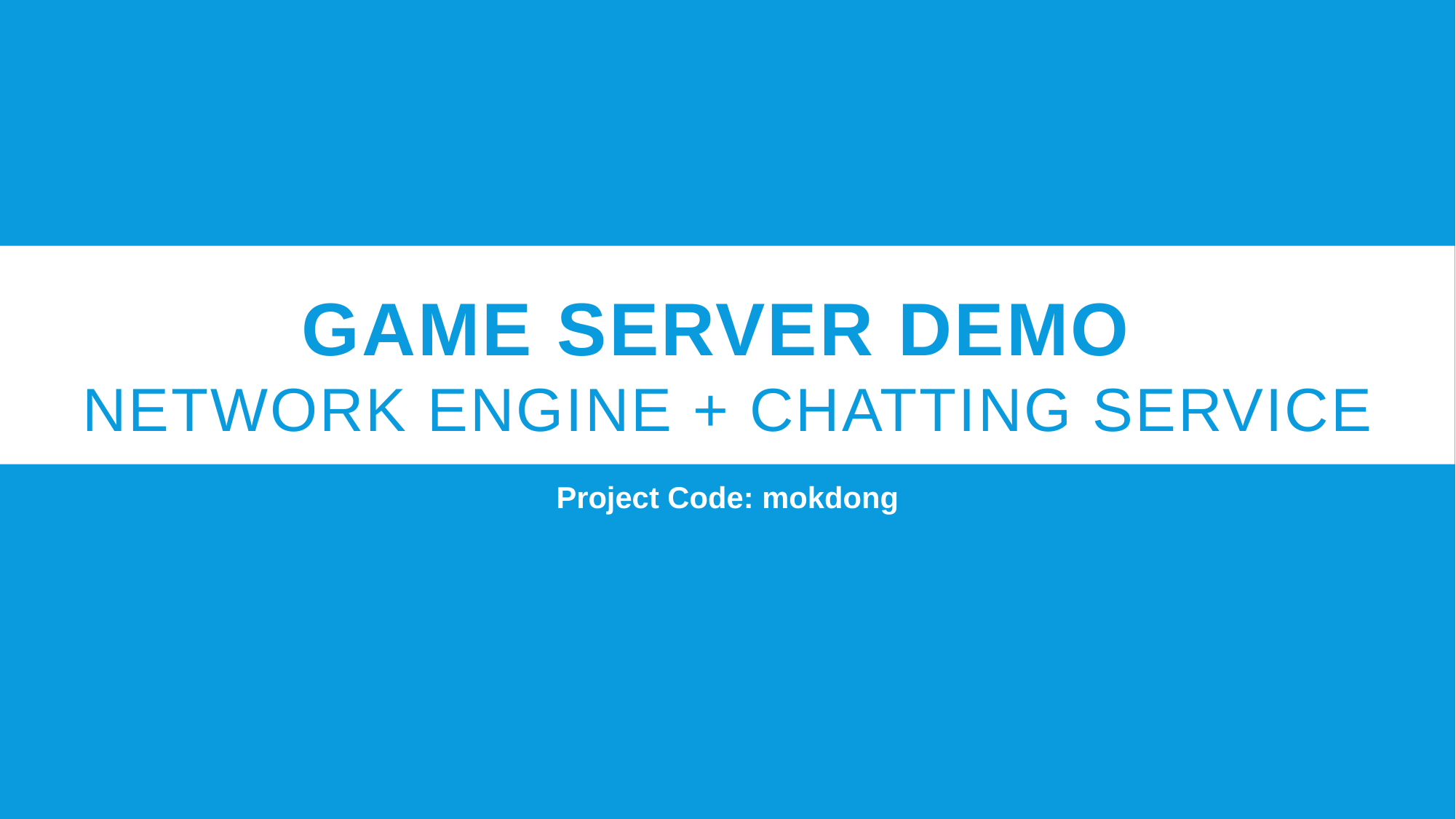

# GAME Server DEMO Network Engine + chatting Service
Project Code: mokdong